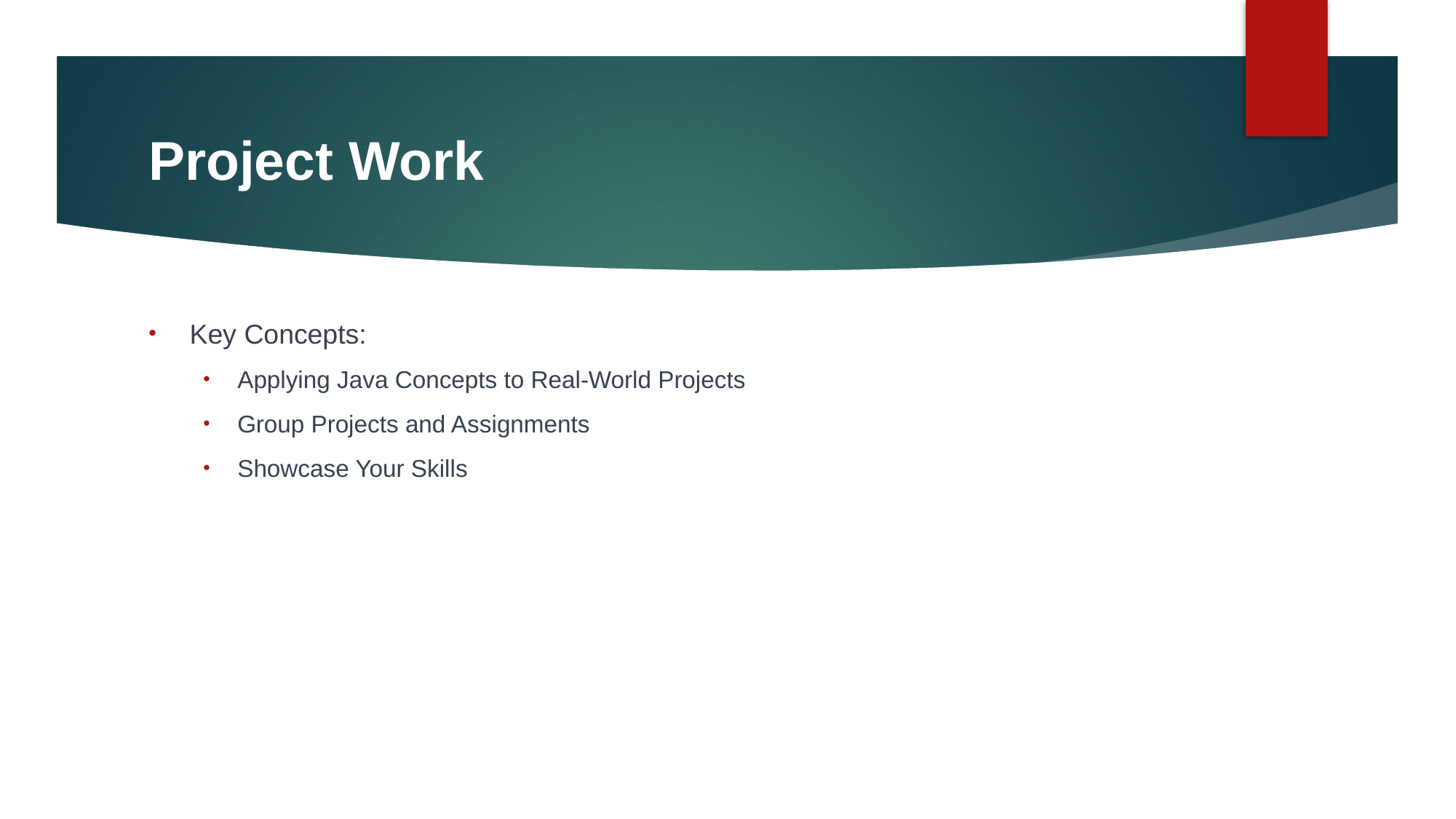

# Project Work
Key Concepts:
Applying Java Concepts to Real-World Projects
Group Projects and Assignments
Showcase Your Skills